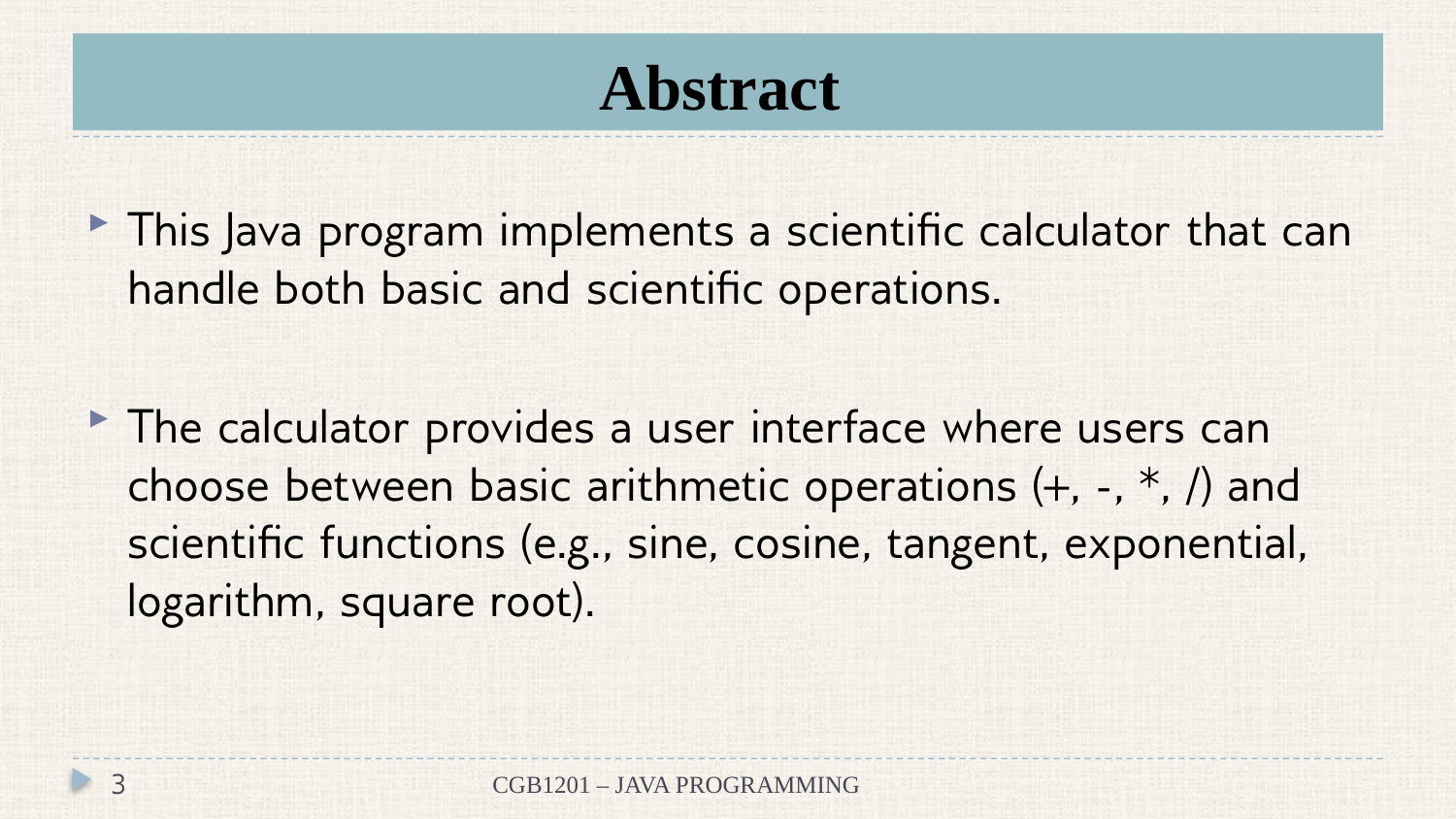

# Abstract
This Java program implements a scientific calculator that can handle both basic and scientific operations.

The calculator provides a user interface where users can choose between basic arithmetic operations (+, -, *, /) and scientific functions (e.g., sine, cosine, tangent, exponential, logarithm, square root).
3
CGB1201 – JAVA PROGRAMMING